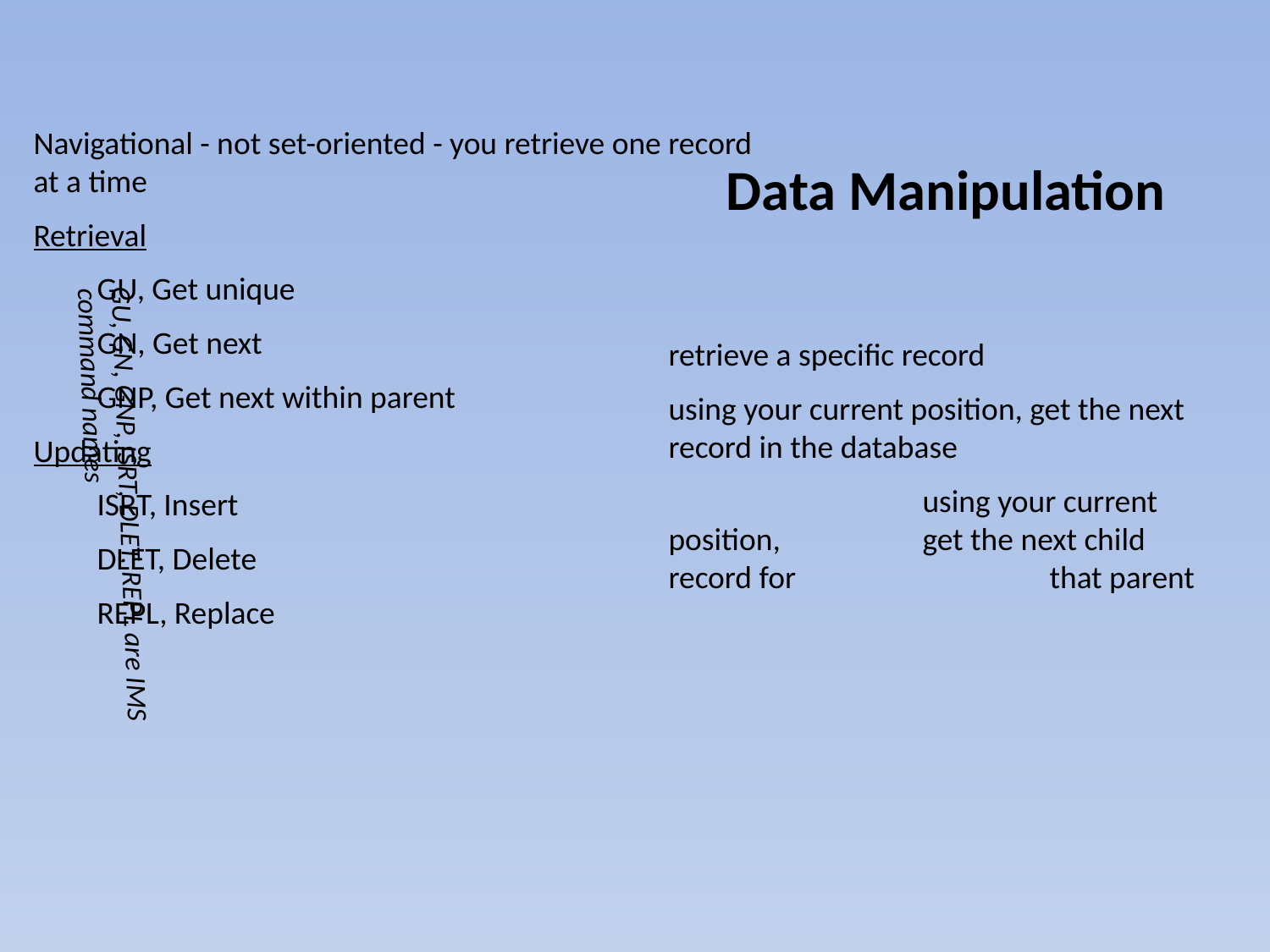

Navigational - not set-oriented - you retrieve one record at a time
Retrieval
GU, Get unique
GN, Get next
GNP, Get next within parent
Updating
ISRT, Insert
DLET, Delete
REPL, Replace
Data Manipulation
retrieve a specific record
using your current position, get the next record in the database
		using your current position, 		get the next child record for 		that parent
GU, GN, GNP, ISRT, DLET, REPL are IMS command names